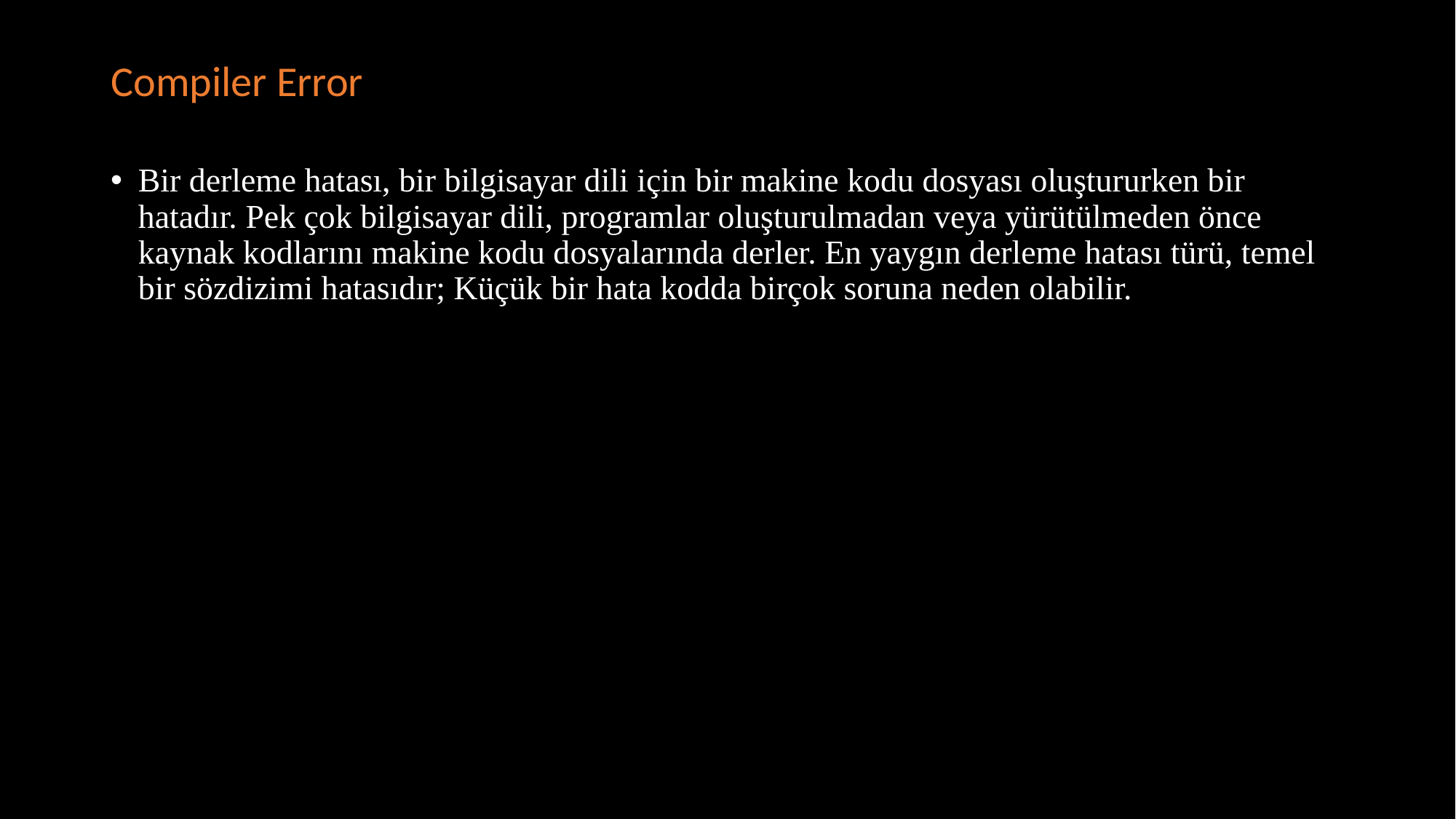

# Compiler Error
Bir derleme hatası, bir bilgisayar dili için bir makine kodu dosyası oluştururken bir hatadır. Pek çok bilgisayar dili, programlar oluşturulmadan veya yürütülmeden önce kaynak kodlarını makine kodu dosyalarında derler. En yaygın derleme hatası türü, temel bir sözdizimi hatasıdır; Küçük bir hata kodda birçok soruna neden olabilir.